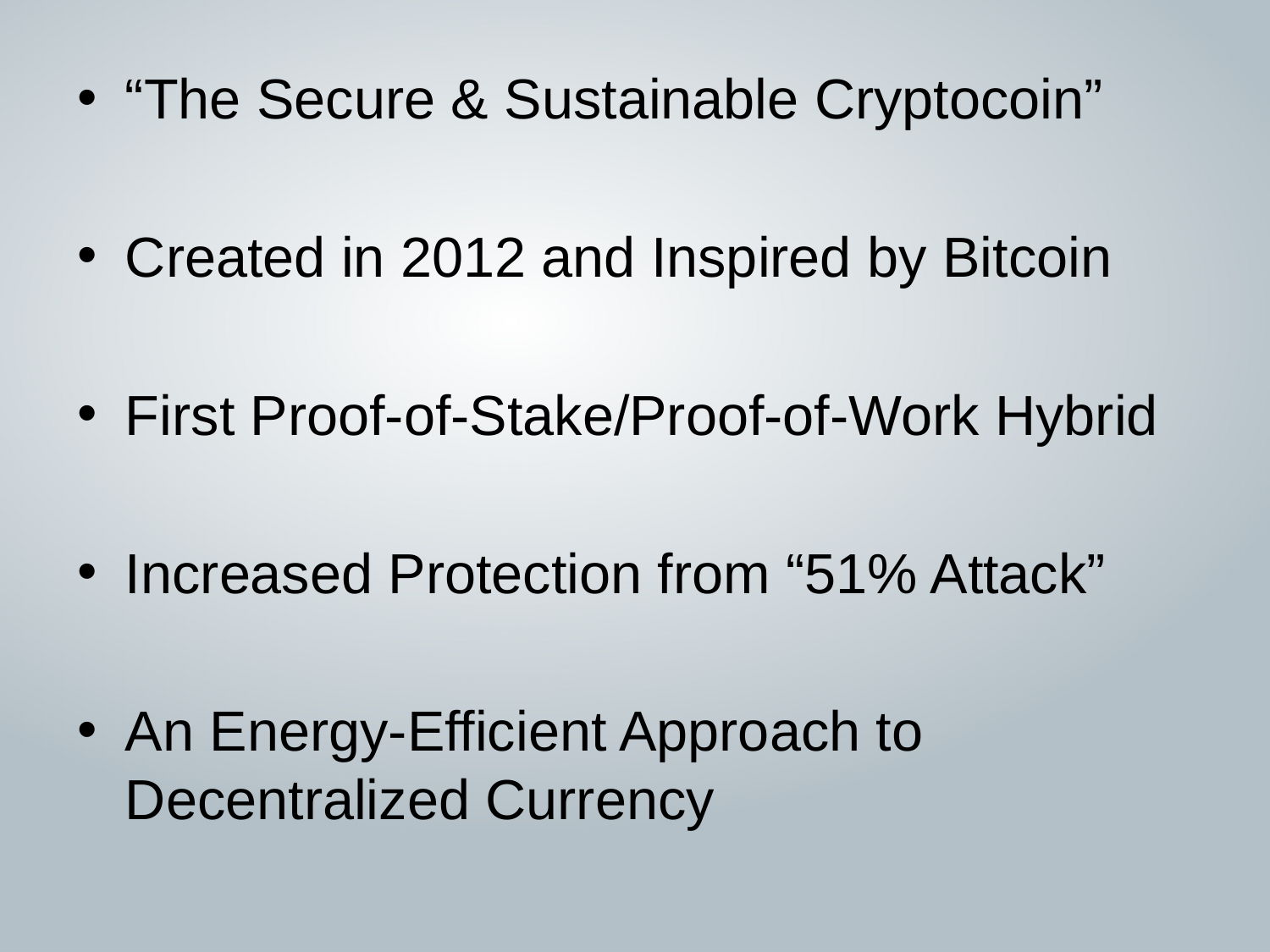

“The Secure & Sustainable Cryptocoin”

Created in 2012 and Inspired by Bitcoin

First Proof-of-Stake/Proof-of-Work Hybrid

Increased Protection from “51% Attack”

An Energy-Efficient Approach to Decentralized Currency